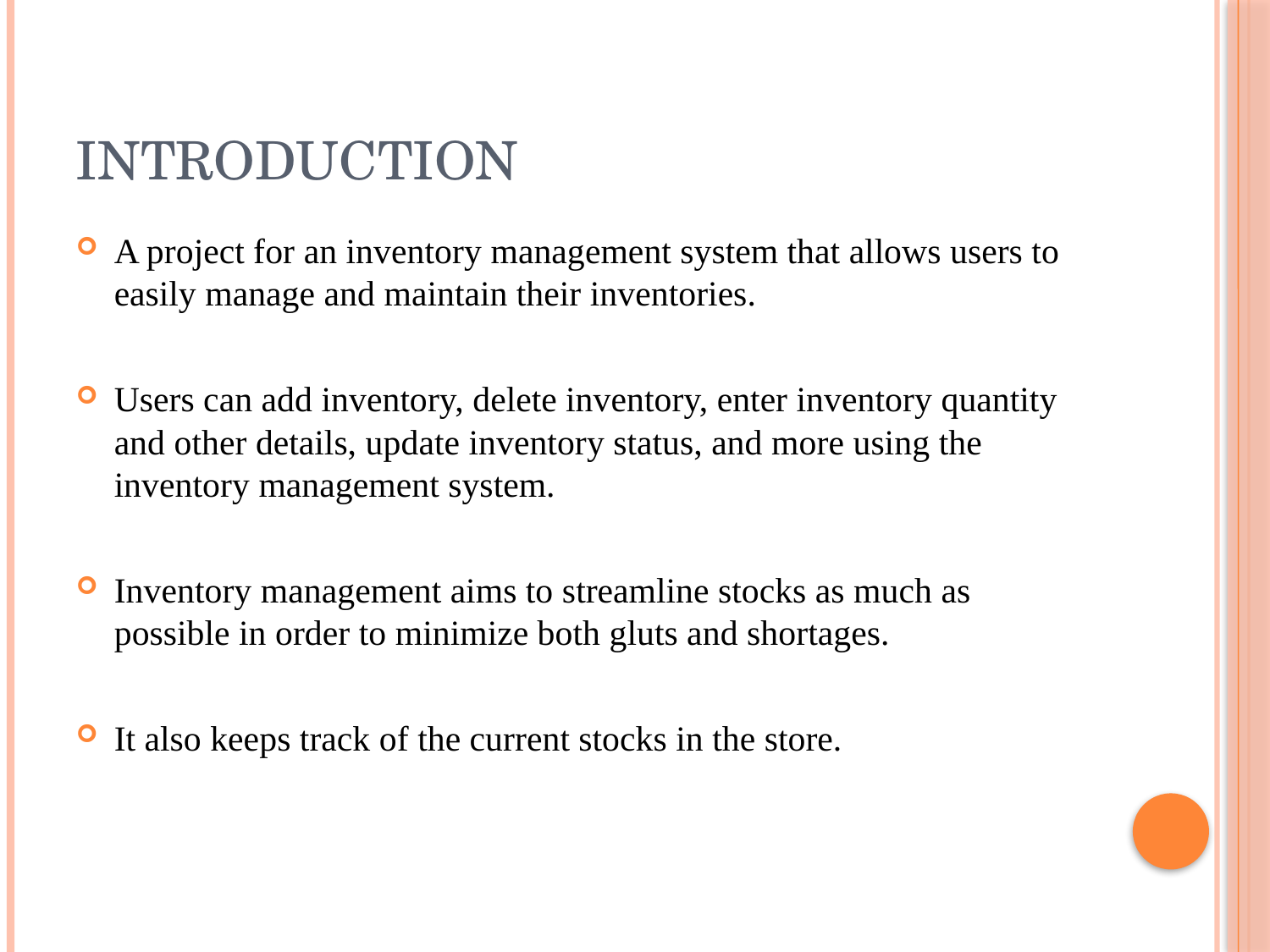

# INTRODUCTION
A project for an inventory management system that allows users to easily manage and maintain their inventories.

Users can add inventory, delete inventory, enter inventory quantity and other details, update inventory status, and more using the inventory management system.

Inventory management aims to streamline stocks as much as possible in order to minimize both gluts and shortages.

It also keeps track of the current stocks in the store.